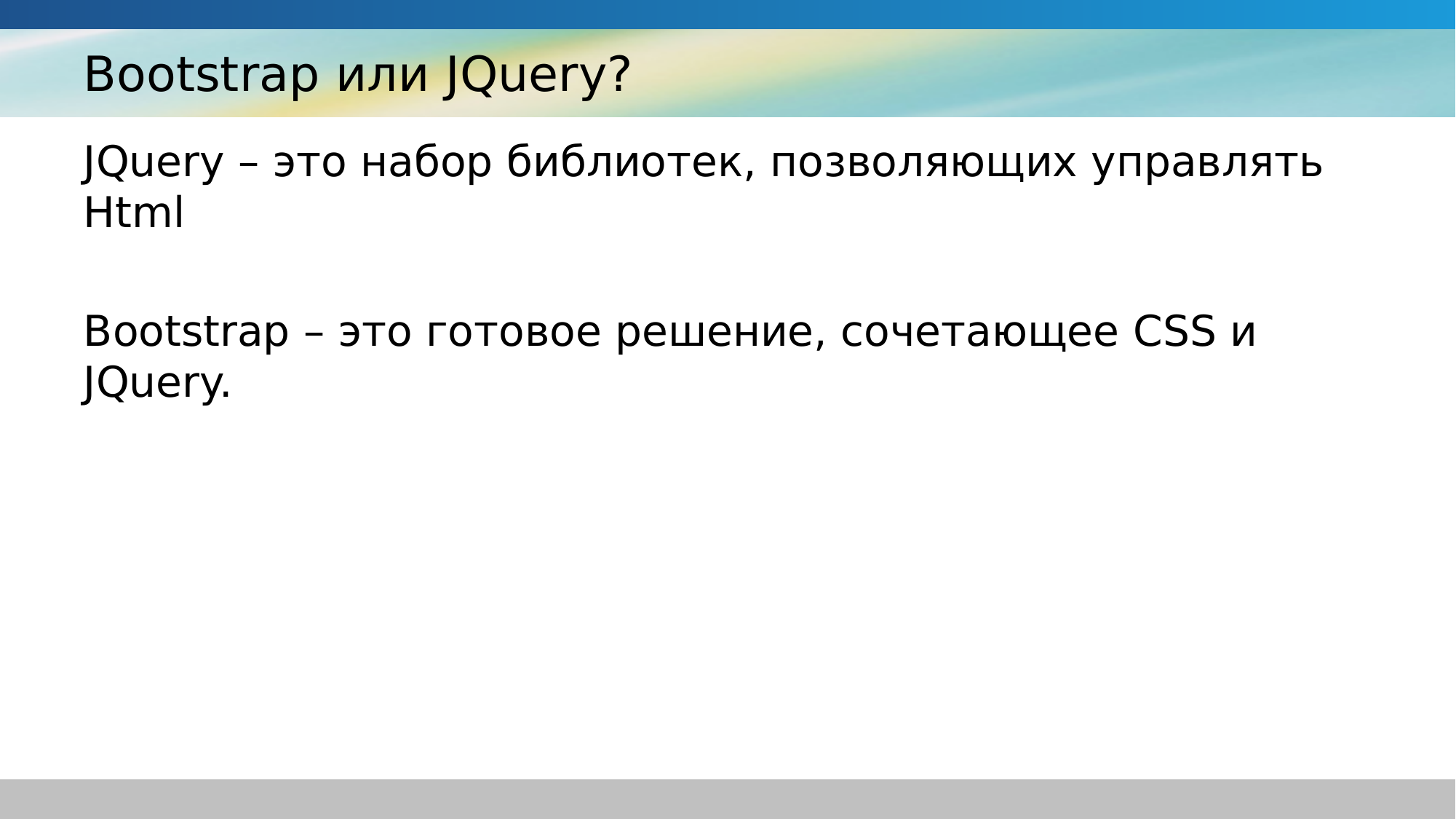

# Bootstrap или JQuery?
JQuery – это набор библиотек, позволяющих управлять Html

Bootstrap – это готовое решение, сочетающее CSS и JQuery.